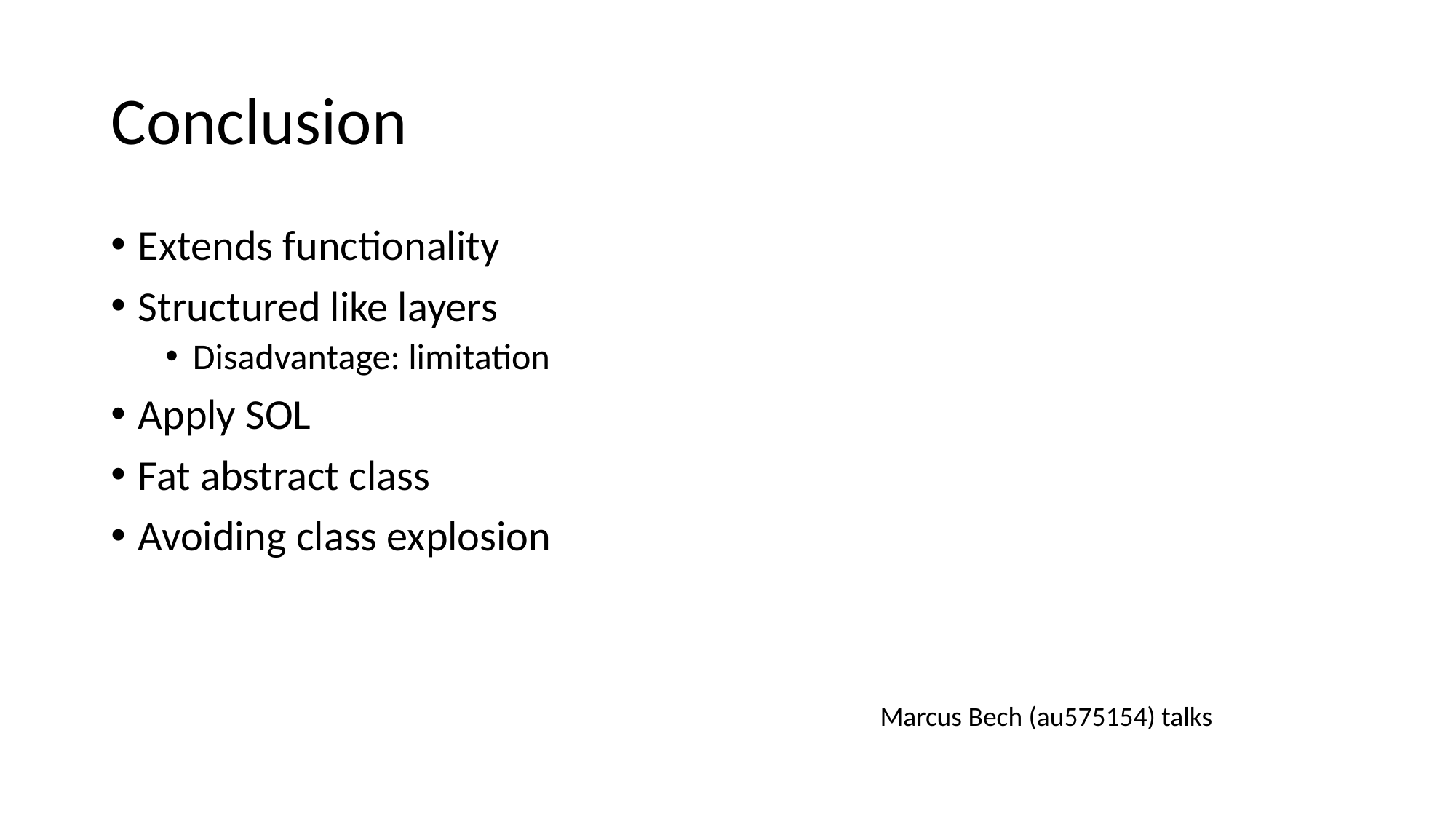

# Conclusion
Extends functionality
Structured like layers
Disadvantage: limitation
Apply SOL
Fat abstract class
Avoiding class explosion
Marcus Bech (au575154) talks